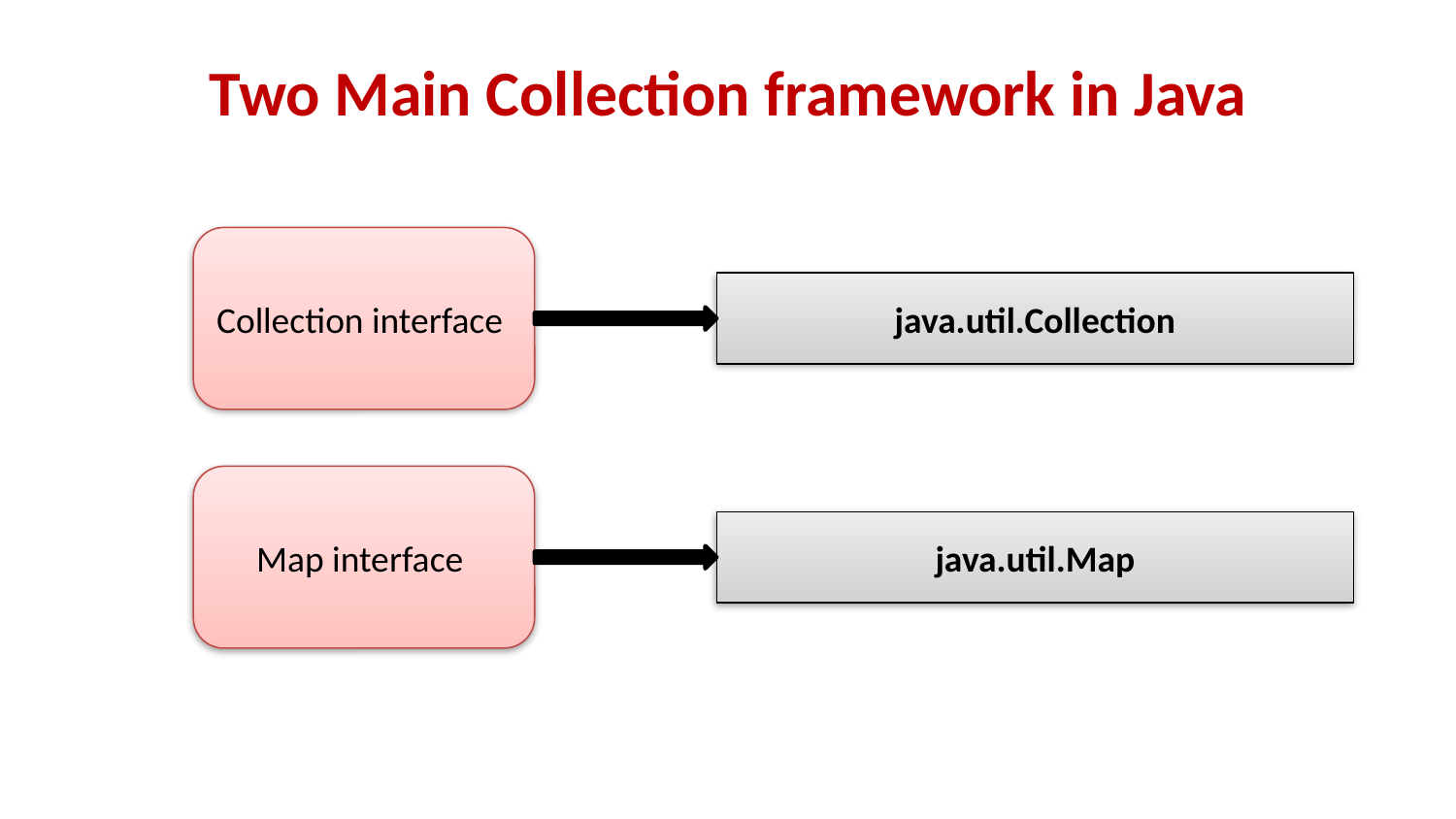

# Two Main Collection framework in Java

Collection interface
java.util.Collection

Map interface
java.util.Map